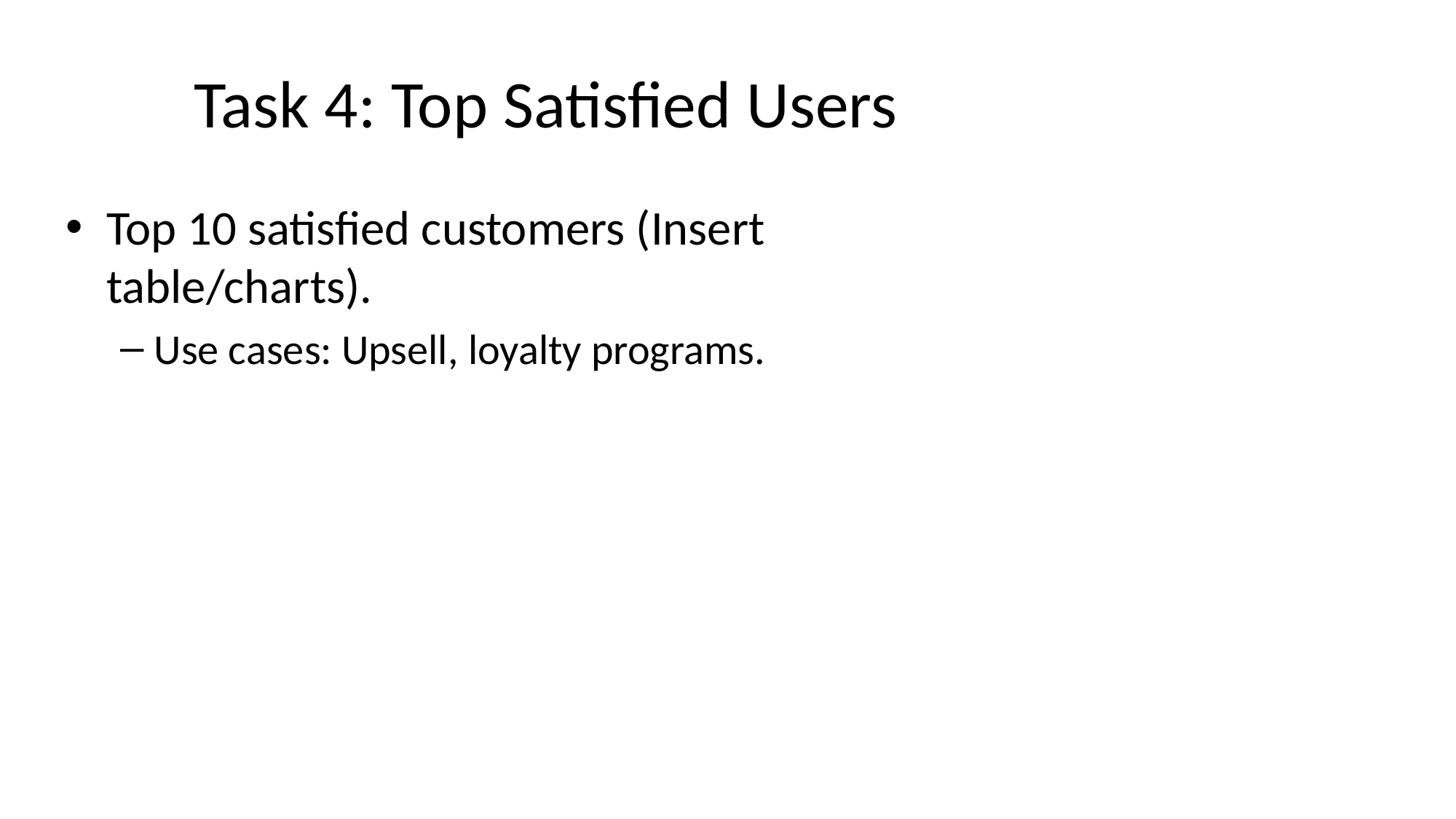

# Task 4: Top Satisfied Users
Top 10 satisfied customers (Insert table/charts).
Use cases: Upsell, loyalty programs.